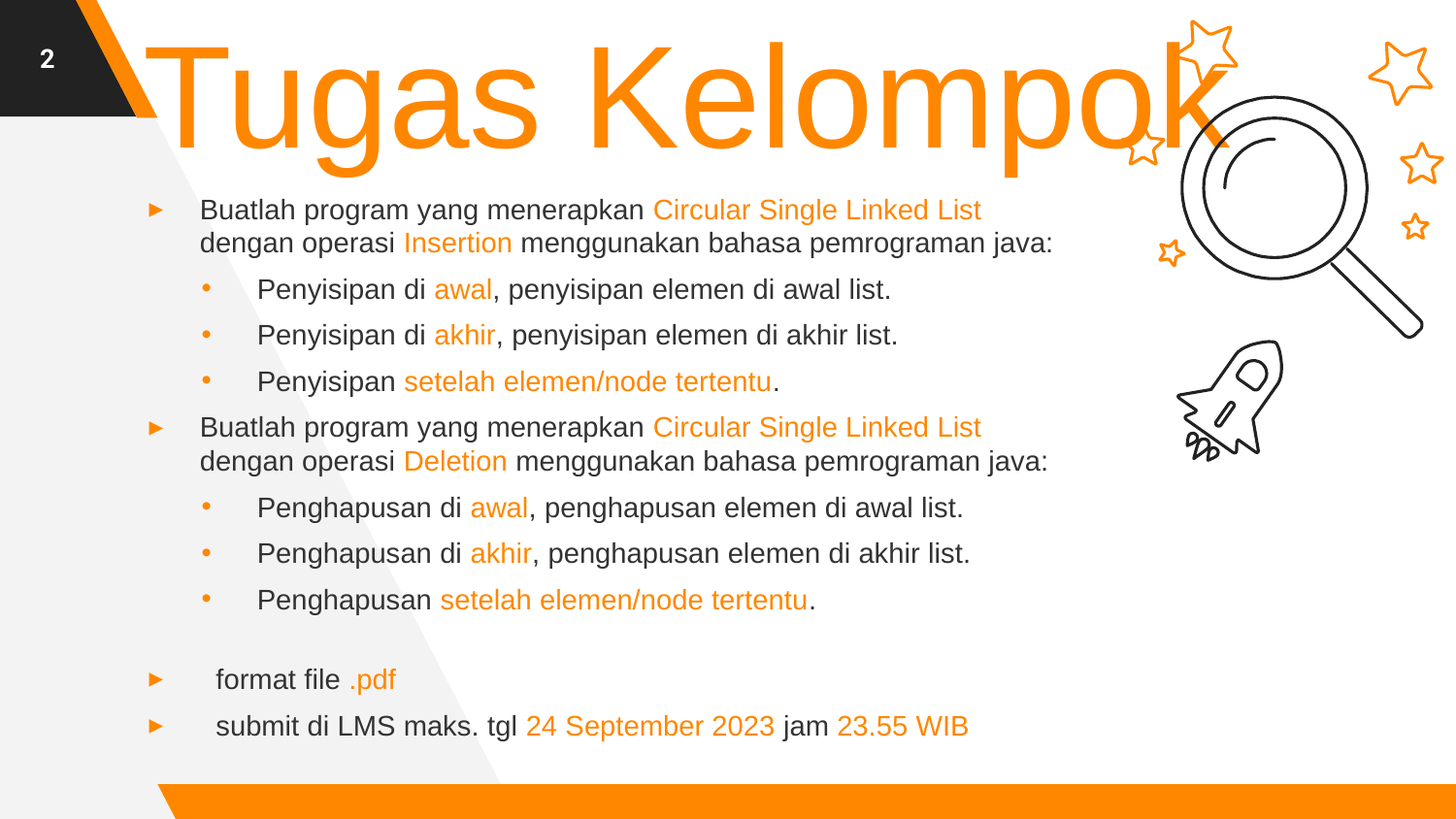

2
Tugas Kelompok

Buatlah program yang menerapkan Circular Single Linked List dengan operasi Insertion menggunakan bahasa pemrograman java:
Penyisipan di awal, penyisipan elemen di awal list.
Penyisipan di akhir, penyisipan elemen di akhir list.
Penyisipan setelah elemen/node tertentu.
Buatlah program yang menerapkan Circular Single Linked List dengan operasi Deletion menggunakan bahasa pemrograman java:
Penghapusan di awal, penghapusan elemen di awal list.
Penghapusan di akhir, penghapusan elemen di akhir list.
Penghapusan setelah elemen/node tertentu.
format file .pdf
submit di LMS maks. tgl 24 September 2023 jam 23.55 WIB